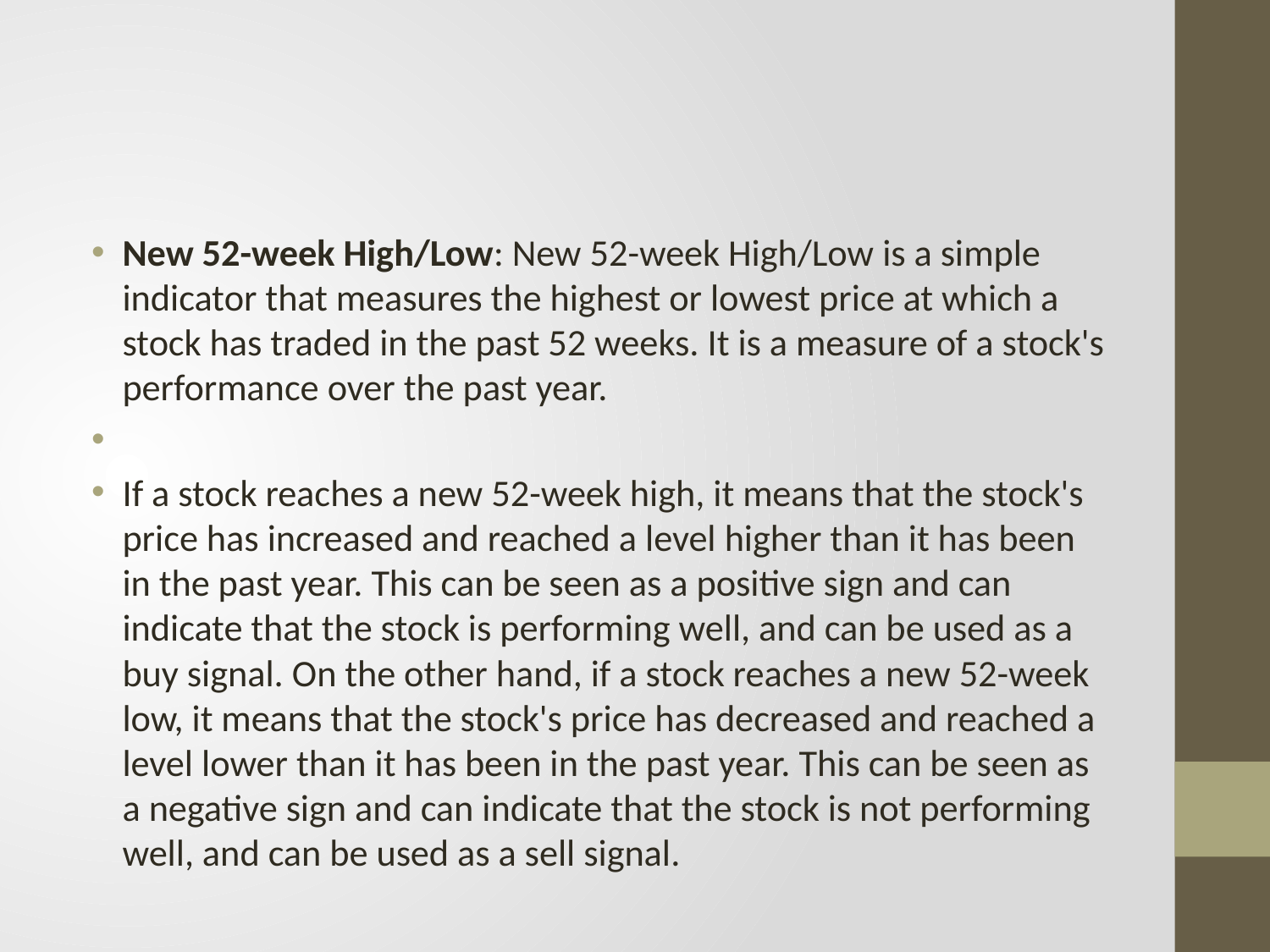

#
New 52-week High/Low: New 52-week High/Low is a simple indicator that measures the highest or lowest price at which a stock has traded in the past 52 weeks. It is a measure of a stock's performance over the past year.

If a stock reaches a new 52-week high, it means that the stock's price has increased and reached a level higher than it has been in the past year. This can be seen as a positive sign and can indicate that the stock is performing well, and can be used as a buy signal. On the other hand, if a stock reaches a new 52-week low, it means that the stock's price has decreased and reached a level lower than it has been in the past year. This can be seen as a negative sign and can indicate that the stock is not performing well, and can be used as a sell signal.